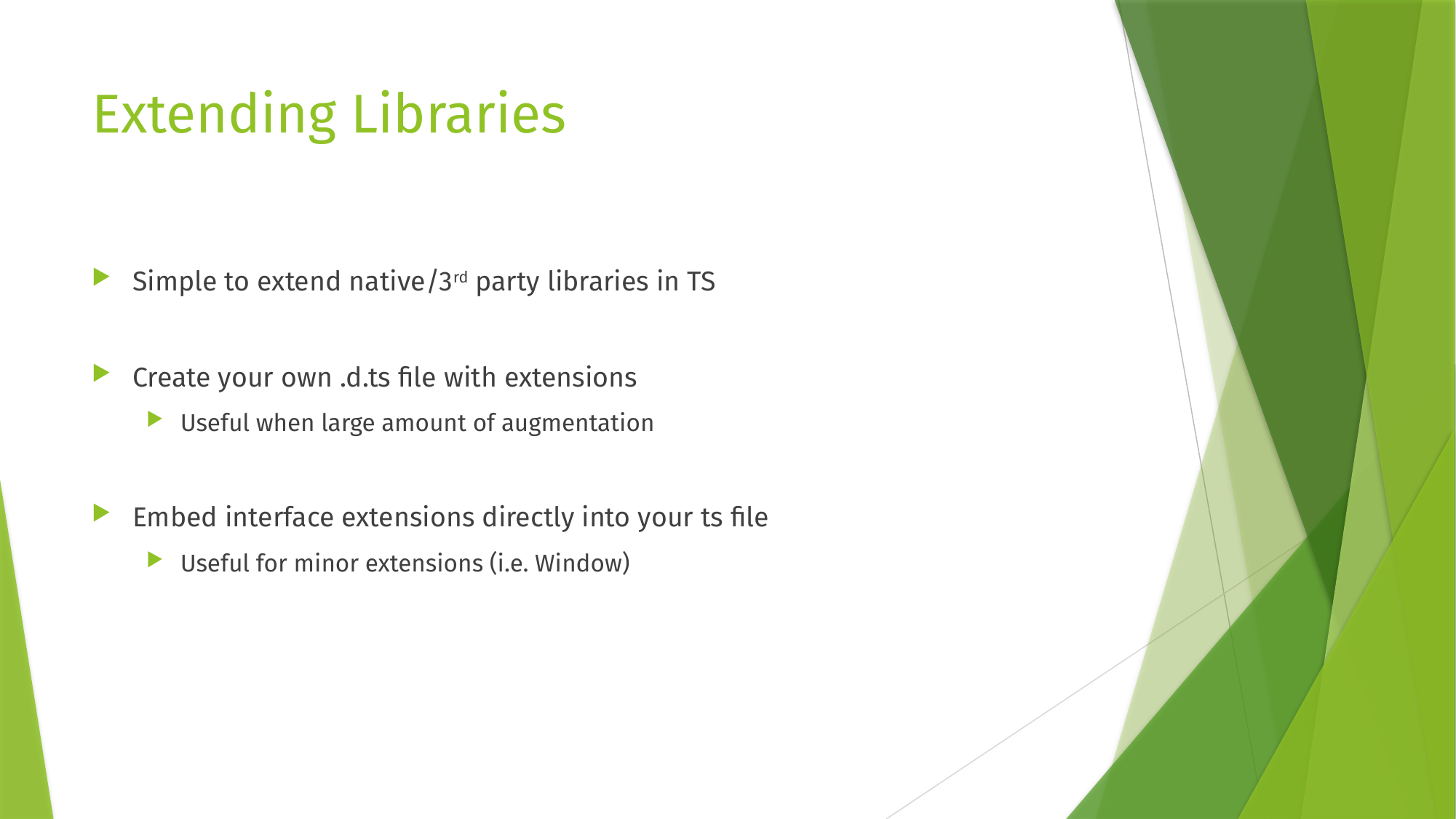

# Extending Libraries
Simple to extend native/3rd party libraries in TS

Create your own .d.ts file with extensions
Useful when large amount of augmentation

Embed interface extensions directly into your ts file
Useful for minor extensions (i.e. Window)